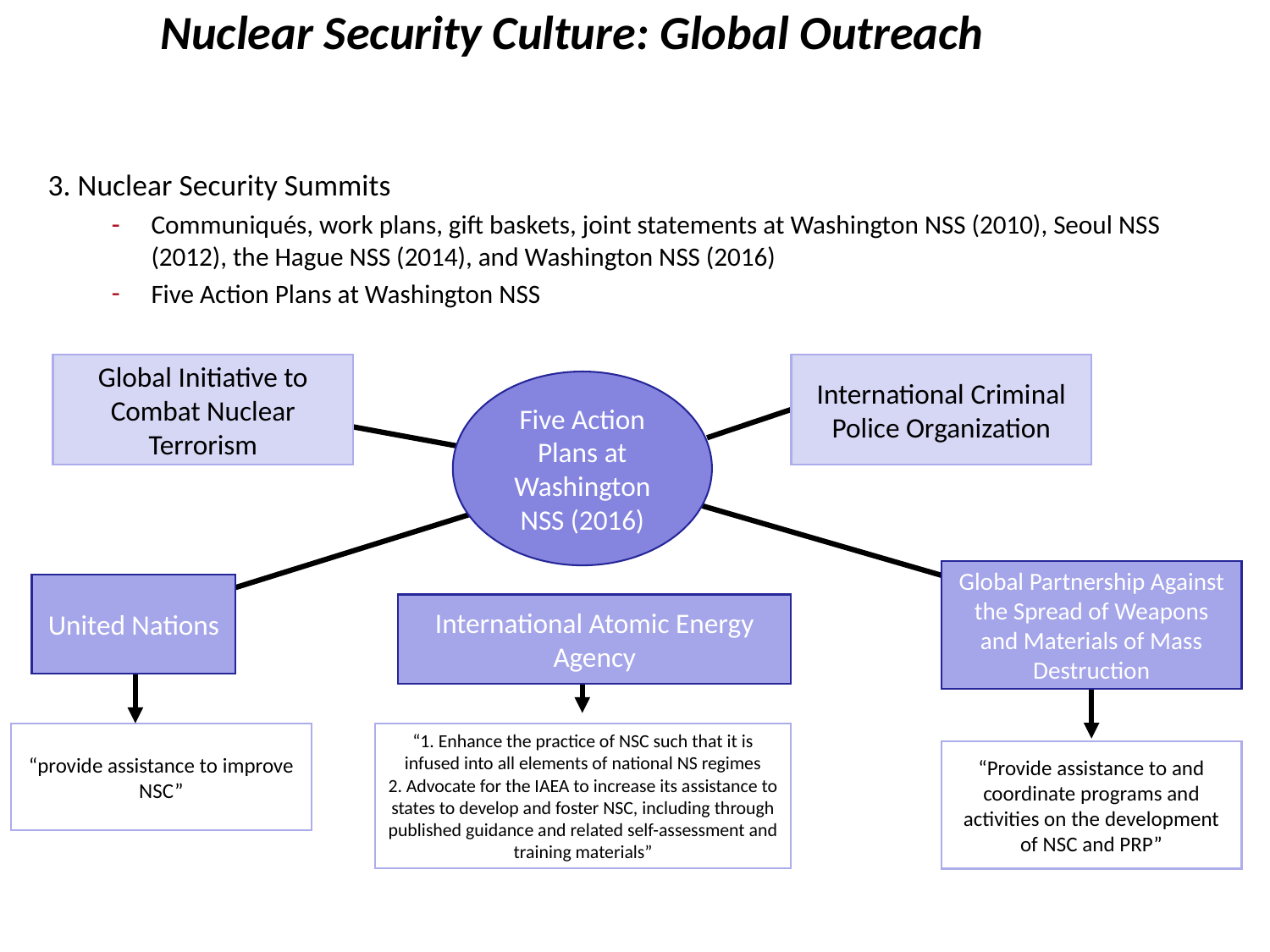

# Nuclear Security Culture: Global Outreach
3. Nuclear Security Summits
Communiqués, work plans, gift baskets, joint statements at Washington NSS (2010), Seoul NSS (2012), the Hague NSS (2014), and Washington NSS (2016)
Five Action Plans at Washington NSS
Global Initiative to Combat Nuclear Terrorism
International Criminal Police Organization
Five Action Plans at Washington NSS (2016)
Global Partnership Against the Spread of Weapons and Materials of Mass Destruction
United Nations
International Atomic Energy Agency
“1. Enhance the practice of NSC such that it is infused into all elements of national NS regimes
2. Advocate for the IAEA to increase its assistance to states to develop and foster NSC, including through published guidance and related self-assessment and training materials”
“provide assistance to improve NSC”
“Provide assistance to and coordinate programs and activities on the development of NSC and PRP”